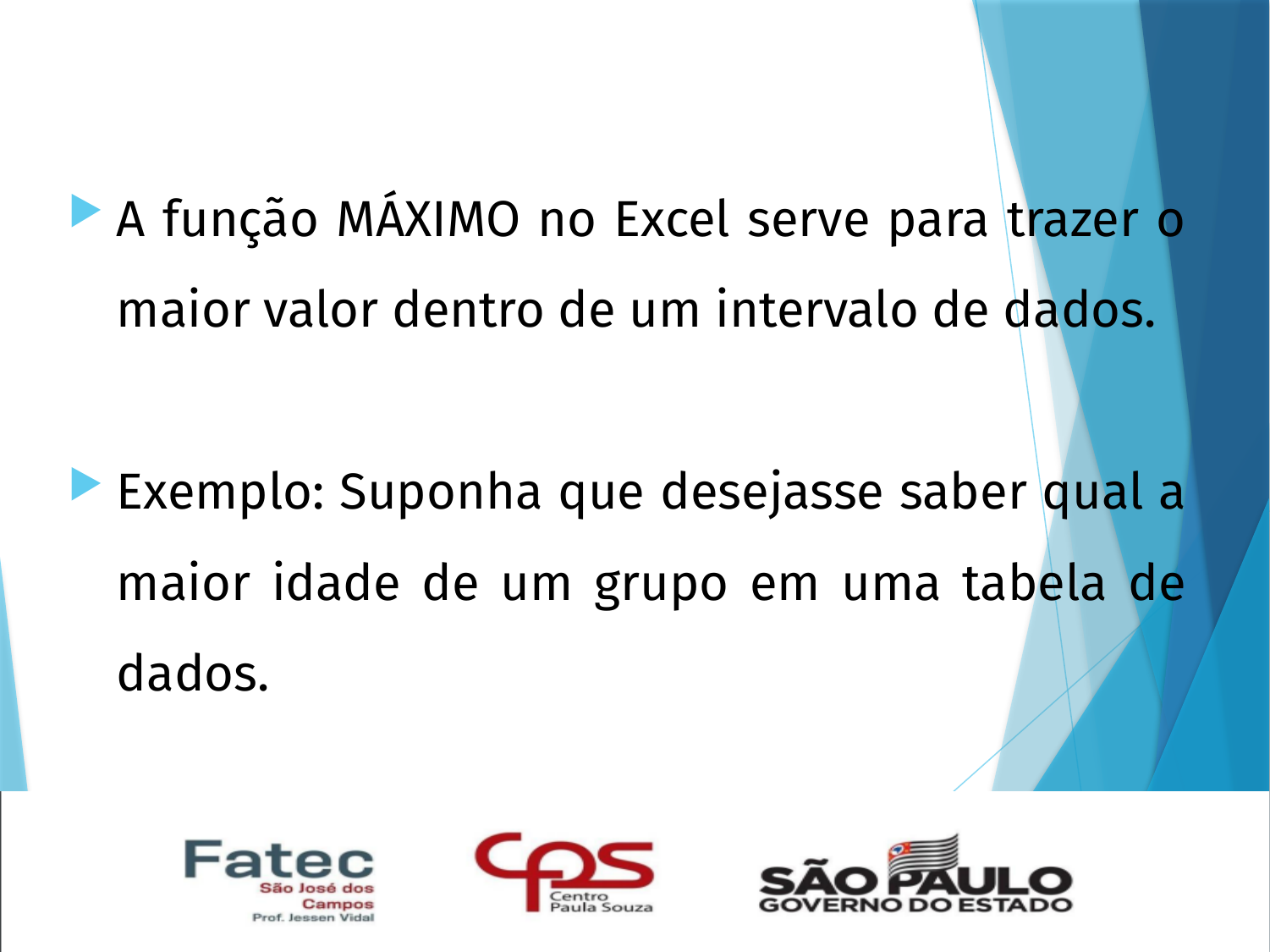

#
A função MÁXIMO no Excel serve para trazer o maior valor dentro de um intervalo de dados.

Exemplo: Suponha que desejasse saber qual a maior idade de um grupo em uma tabela de dados.